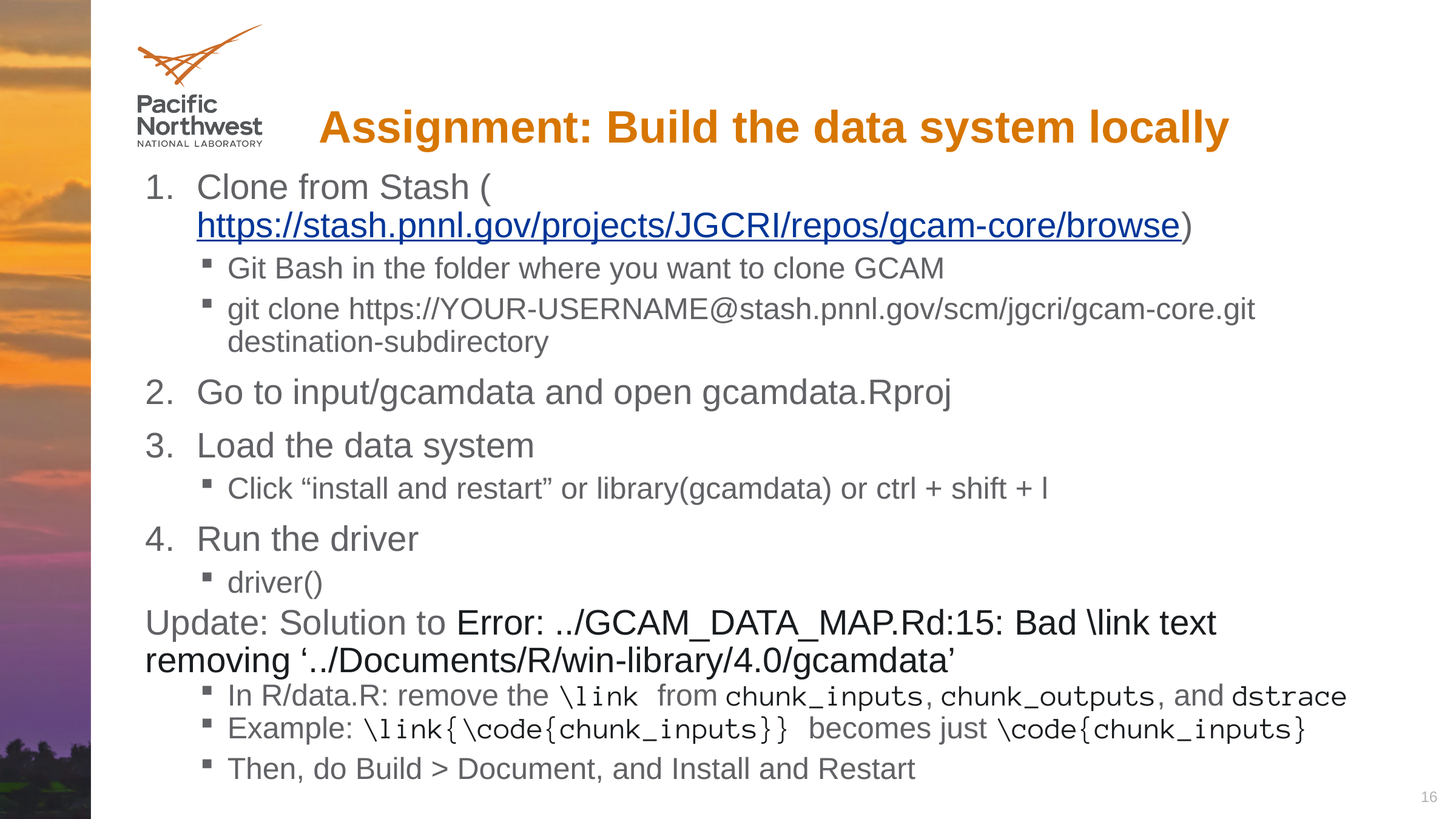

# Assignment: Build the data system locally
Clone from Stash (https://stash.pnnl.gov/projects/JGCRI/repos/gcam-core/browse)
Git Bash in the folder where you want to clone GCAM
git clone https://YOUR-USERNAME@stash.pnnl.gov/scm/jgcri/gcam-core.git destination-subdirectory
Go to input/gcamdata and open gcamdata.Rproj
Load the data system
Click “install and restart” or library(gcamdata) or ctrl + shift + l
Run the driver
driver()
Update: Solution to Error: ../GCAM_DATA_MAP.Rd:15: Bad \link text
removing ‘../Documents/R/win-library/4.0/gcamdata’
In R/data.R: remove the \link from chunk_inputs, chunk_outputs, and dstrace
Example: \link{\code{chunk_inputs}} becomes just \code{chunk_inputs}
Then, do Build > Document, and Install and Restart

16